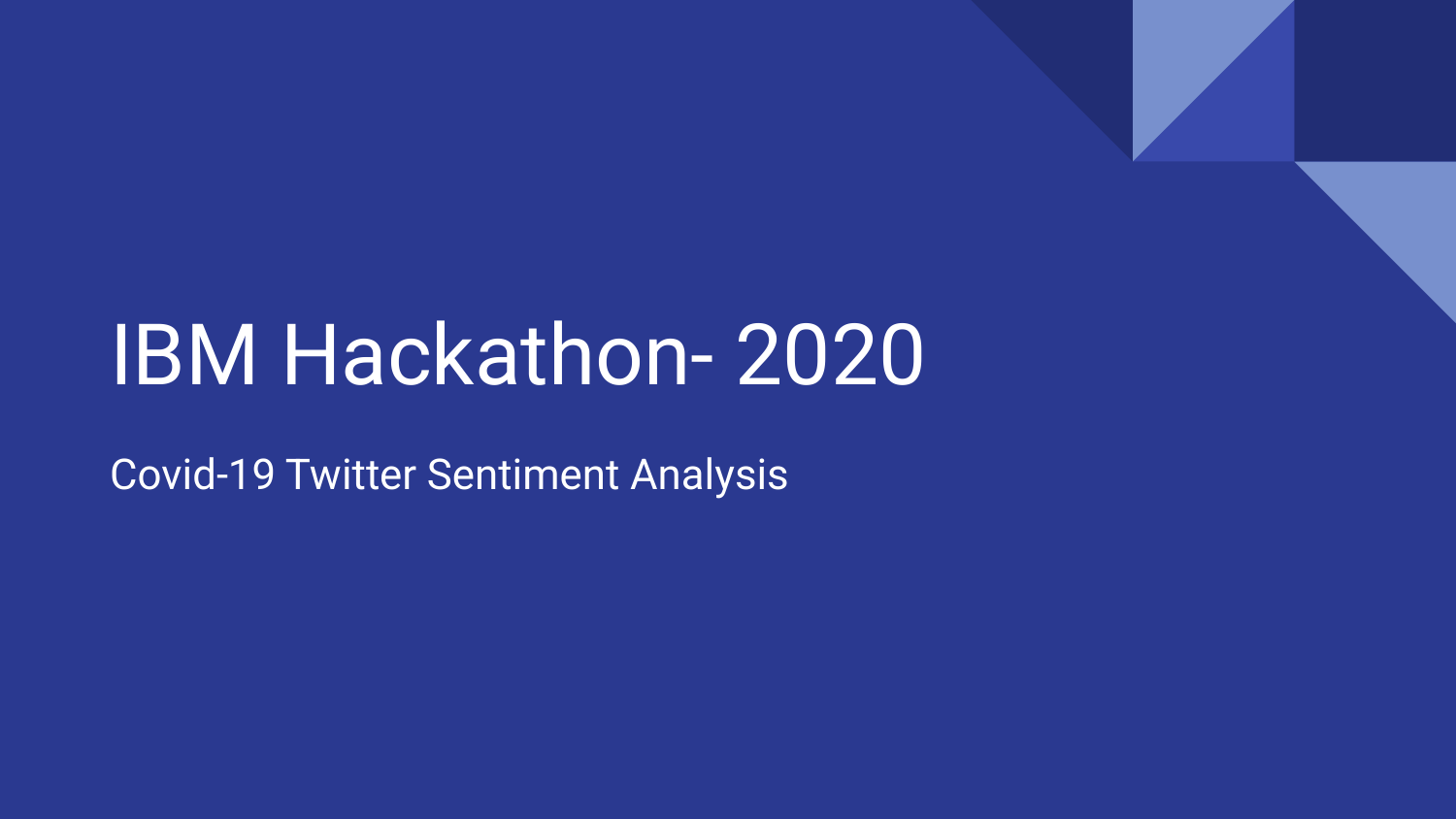

# IBM Hackathon- 2020
Covid-19 Twitter Sentiment Analysis